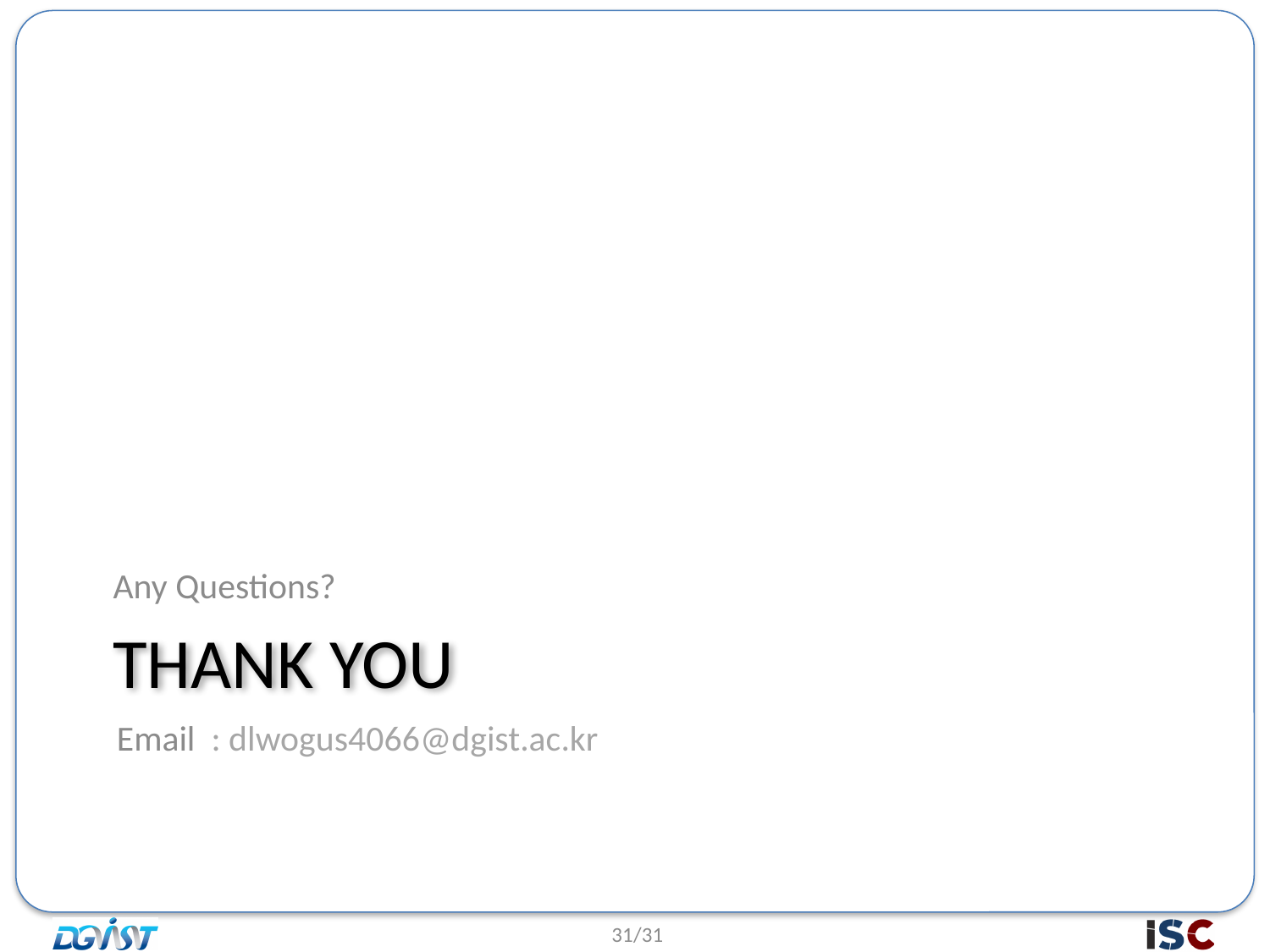

Any Questions?
Email  : dlwogus4066@dgist.ac.kr
# Thank you